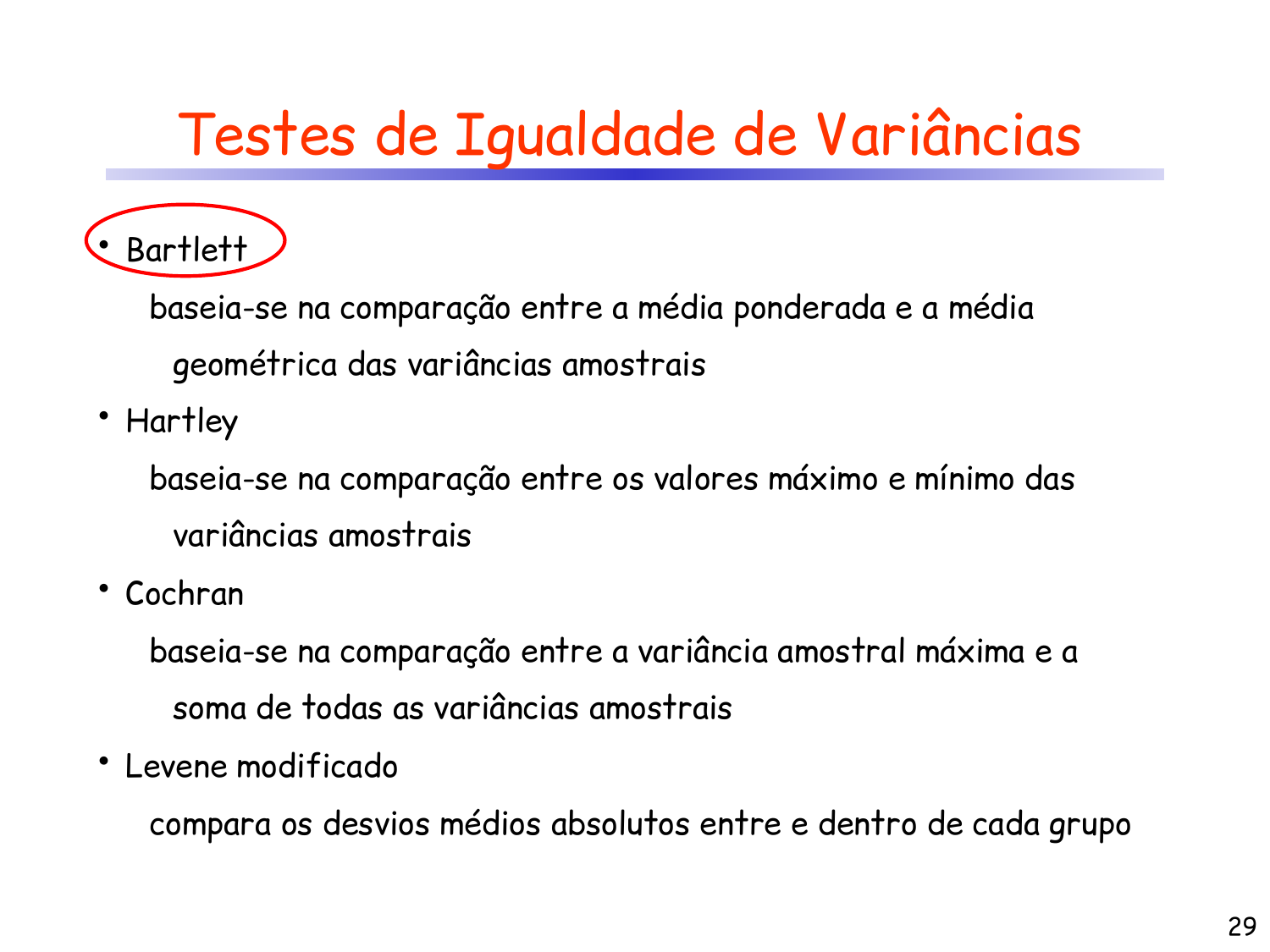

# Testes de Igualdade de Variâncias
Bartlett
baseia-se na comparação entre a média ponderada e a média geométrica das variâncias amostrais

Hartley
baseia-se na comparação entre os valores máximo e mínimo das variâncias amostrais
Cochran
baseia-se na comparação entre a variância amostral máxima e a soma de todas as variâncias amostrais
Levene modificado
compara os desvios médios absolutos entre e dentro de cada grupo
29